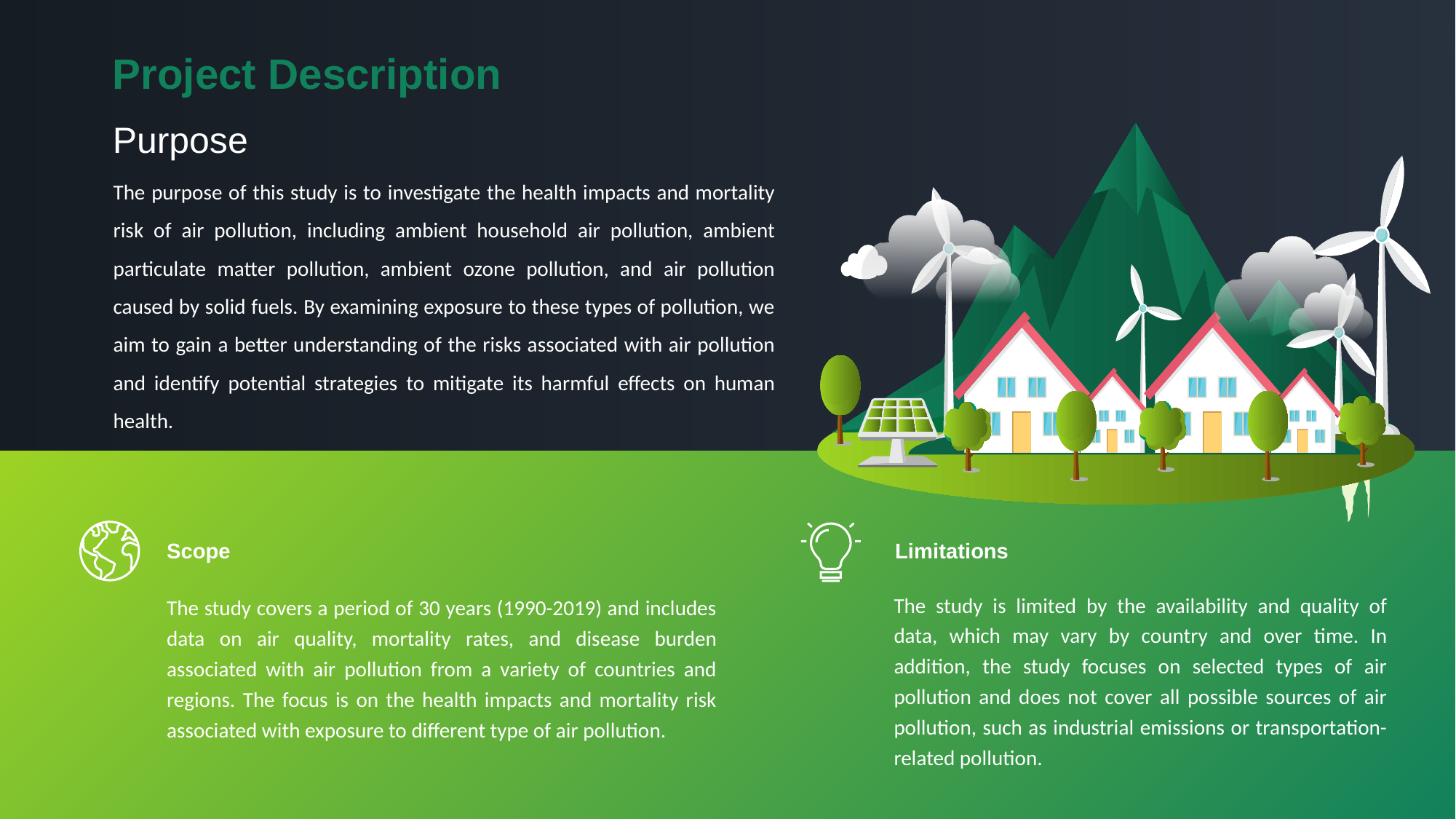

Project Description

Purpose

The purpose of this study is to investigate the health impacts and mortality risk of air pollution, including ambient household air pollution, ambient particulate matter pollution, ambient ozone pollution, and air pollution caused by solid fuels. By examining exposure to these types of pollution, we aim to gain a better understanding of the risks associated with air pollution and identify potential strategies to mitigate its harmful effects on human health.

Limitations
Scope
The study is limited by the availability and quality of data, which may vary by country and over time. In addition, the study focuses on selected types of air pollution and does not cover all possible sources of air pollution, such as industrial emissions or transportation-related pollution.
The study covers a period of 30 years (1990-2019) and includes data on air quality, mortality rates, and disease burden associated with air pollution from a variety of countries and regions. The focus is on the health impacts and mortality risk associated with exposure to different type of air pollution.